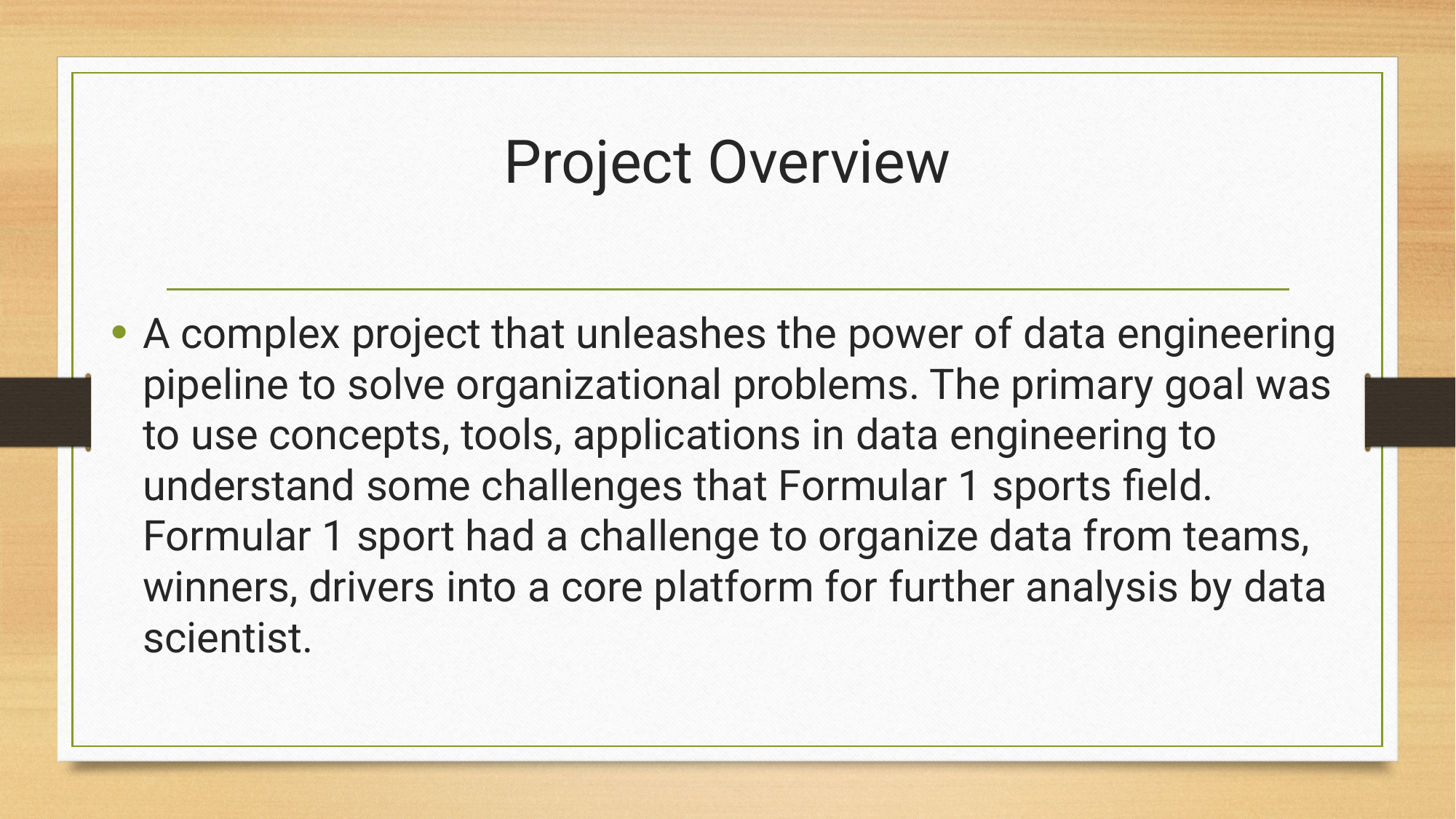

# Project Overview
A complex project that unleashes the power of data engineering pipeline to solve organizational problems. The primary goal was to use concepts, tools, applications in data engineering to understand some challenges that Formular 1 sports field. Formular 1 sport had a challenge to organize data from teams, winners, drivers into a core platform for further analysis by data scientist.